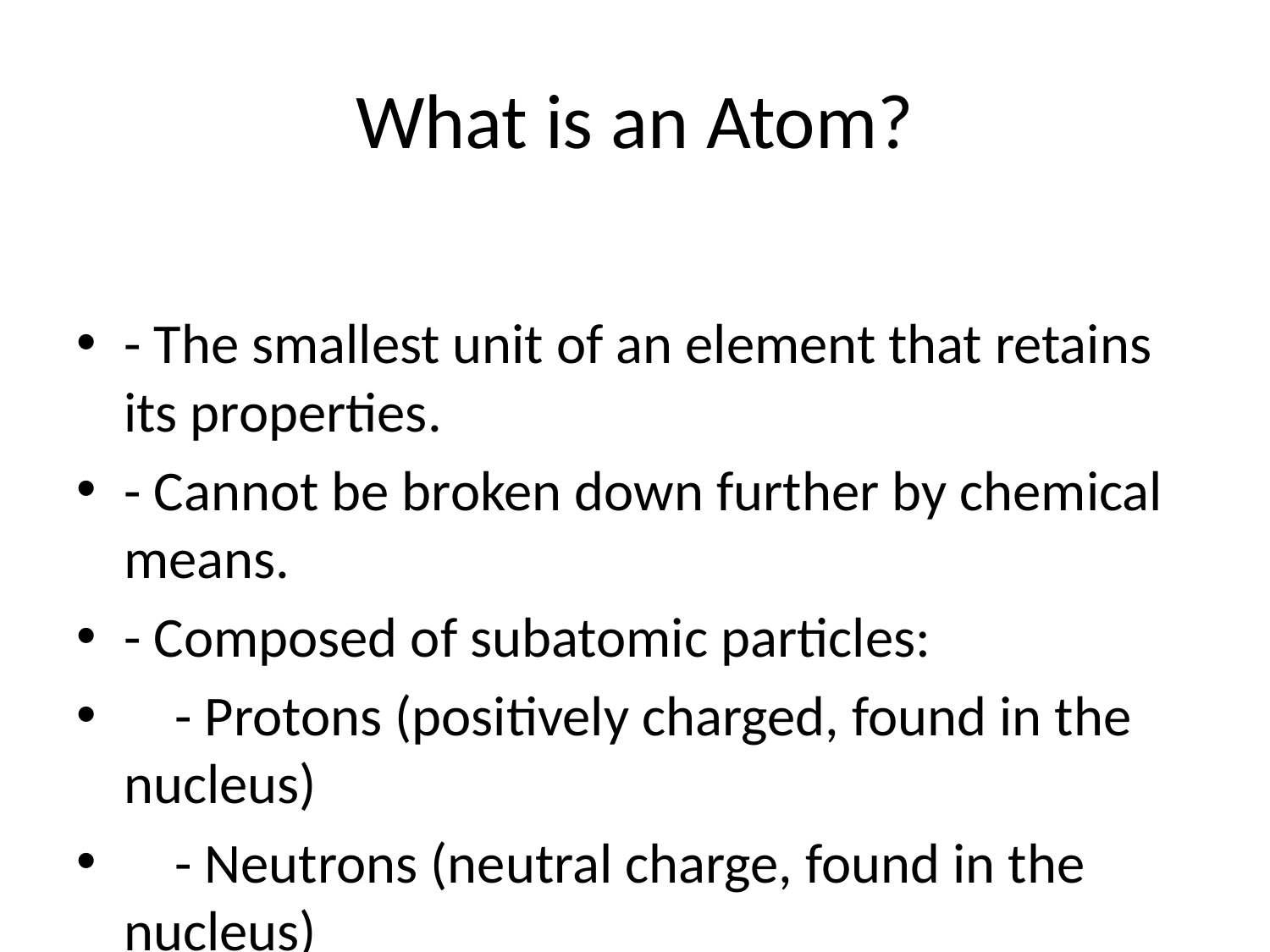

# What is an Atom?

- The smallest unit of an element that retains its properties.
- Cannot be broken down further by chemical means.
- Composed of subatomic particles:
    - Protons (positively charged, found in the nucleus)
    - Neutrons (neutral charge, found in the nucleus)
    - Electrons (negatively charged, orbit around the nucleus)
- Examples: Hydrogen (H), Oxygen (O), Carbon (C)
- First proposed by John Dalton in his Atomic Theory.